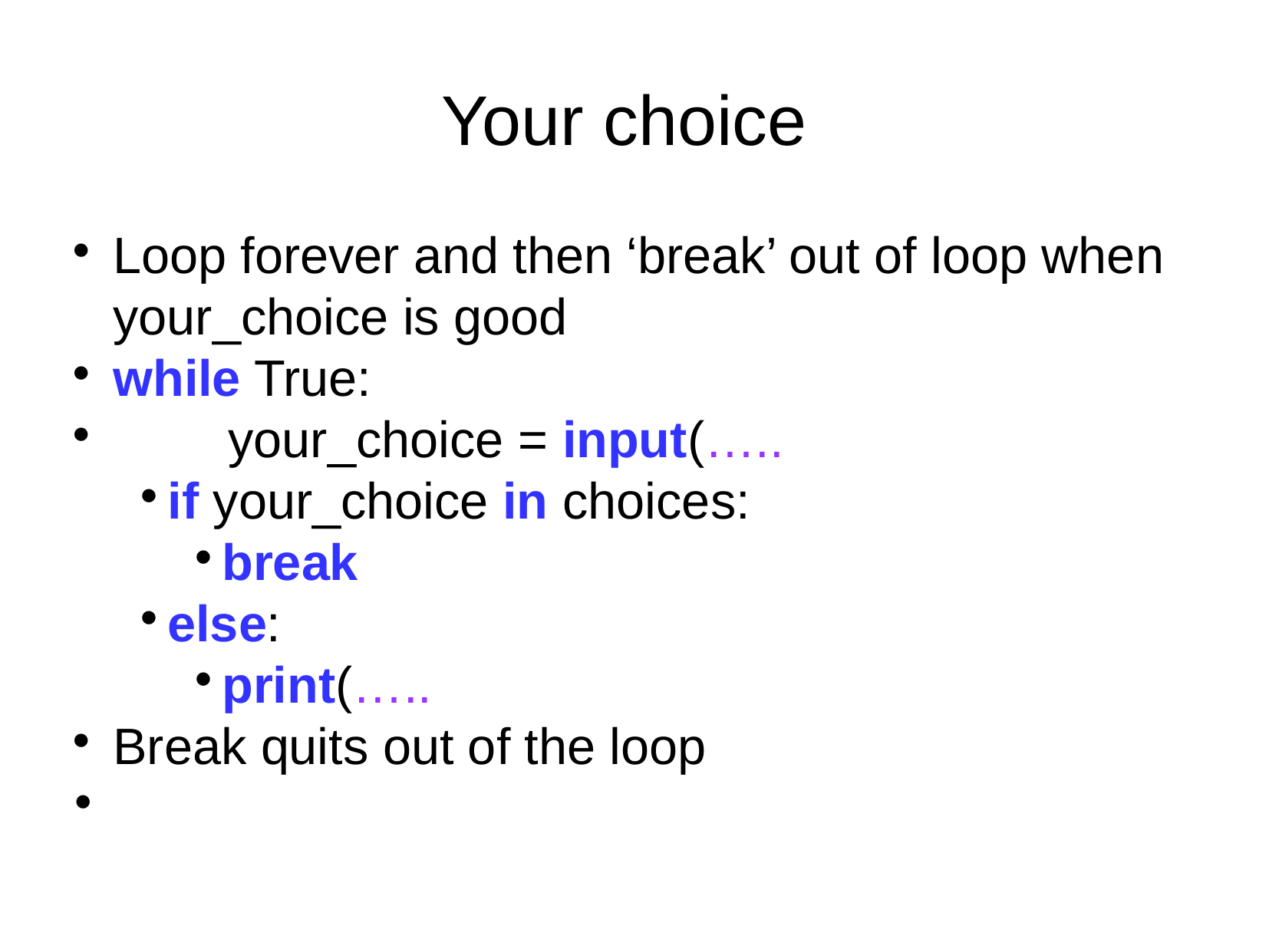

Your choice
Loop forever and then ‘break’ out of loop when your_choice is good
while True:
	your_choice = input(…..
if your_choice in choices:
break
else:
print(…..
Break quits out of the loop